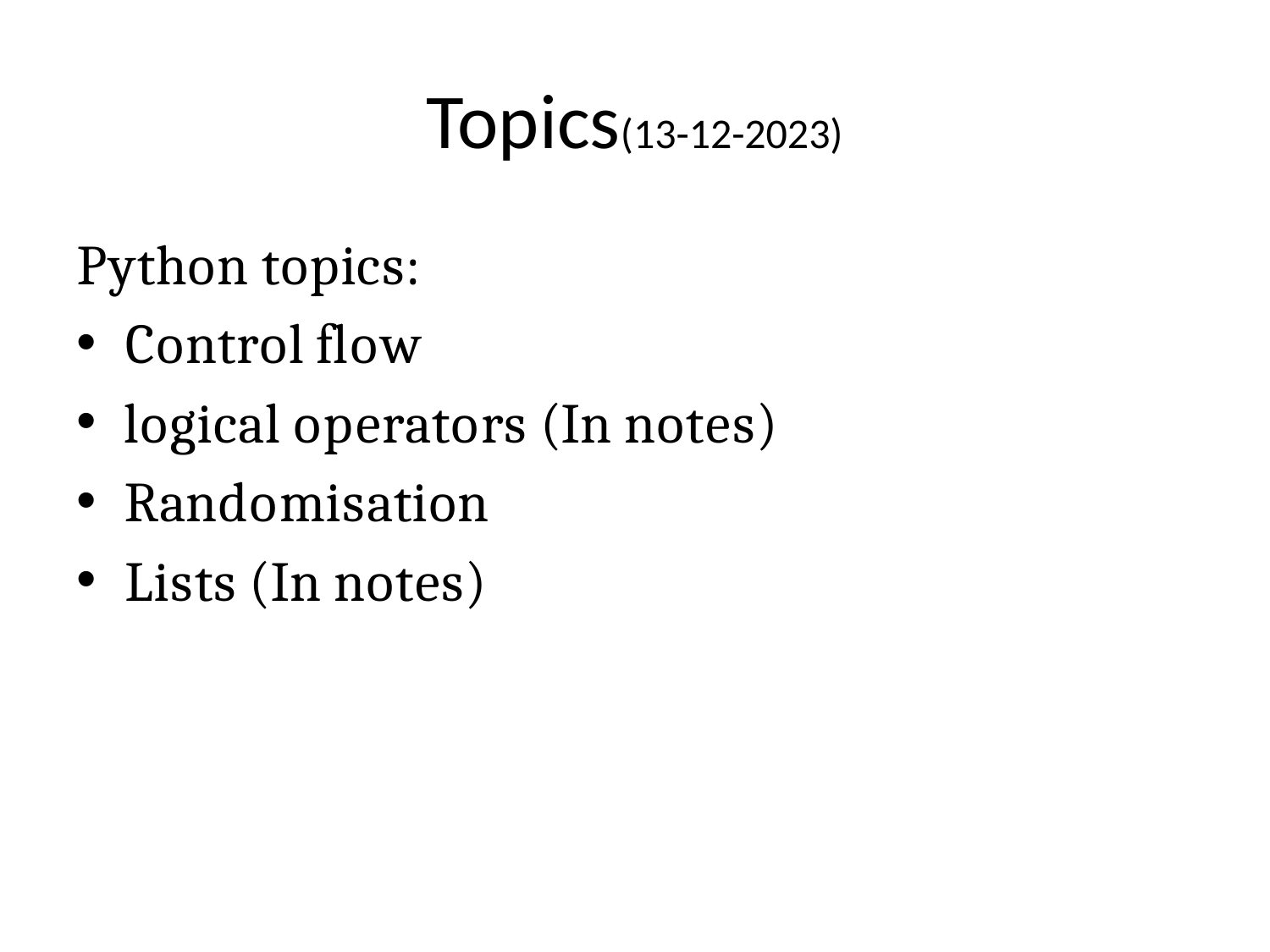

# Topics(13-12-2023)
Python topics:
Control flow
logical operators (In notes)
Randomisation
Lists (In notes)